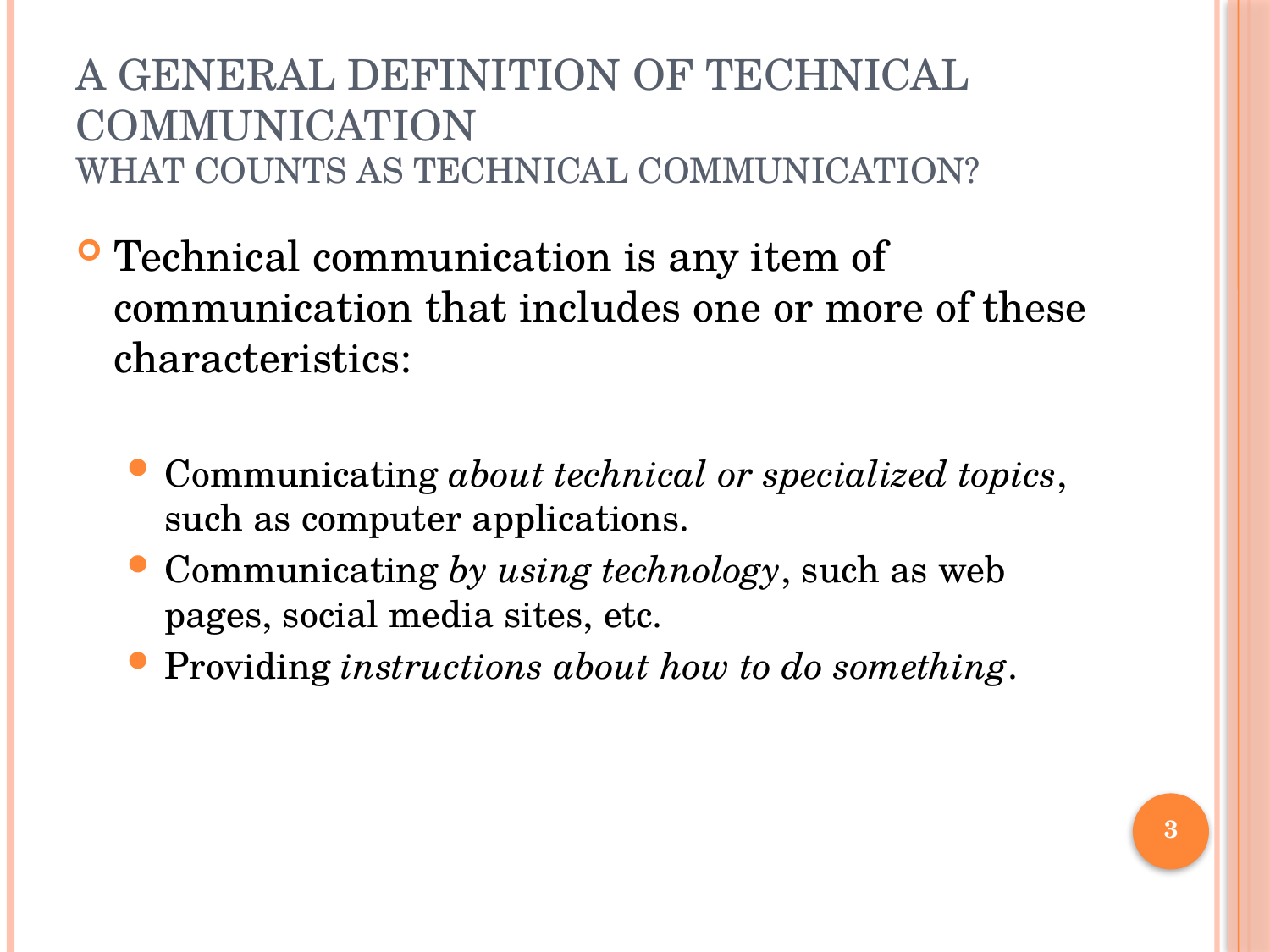

# A General Definition of Technical Communication What Counts as Technical Communication?
Technical communication is any item of communication that includes one or more of these characteristics:

Communicating about technical or specialized topics, such as computer applications.
Communicating by using technology, such as web pages, social media sites, etc.
Providing instructions about how to do something.

3